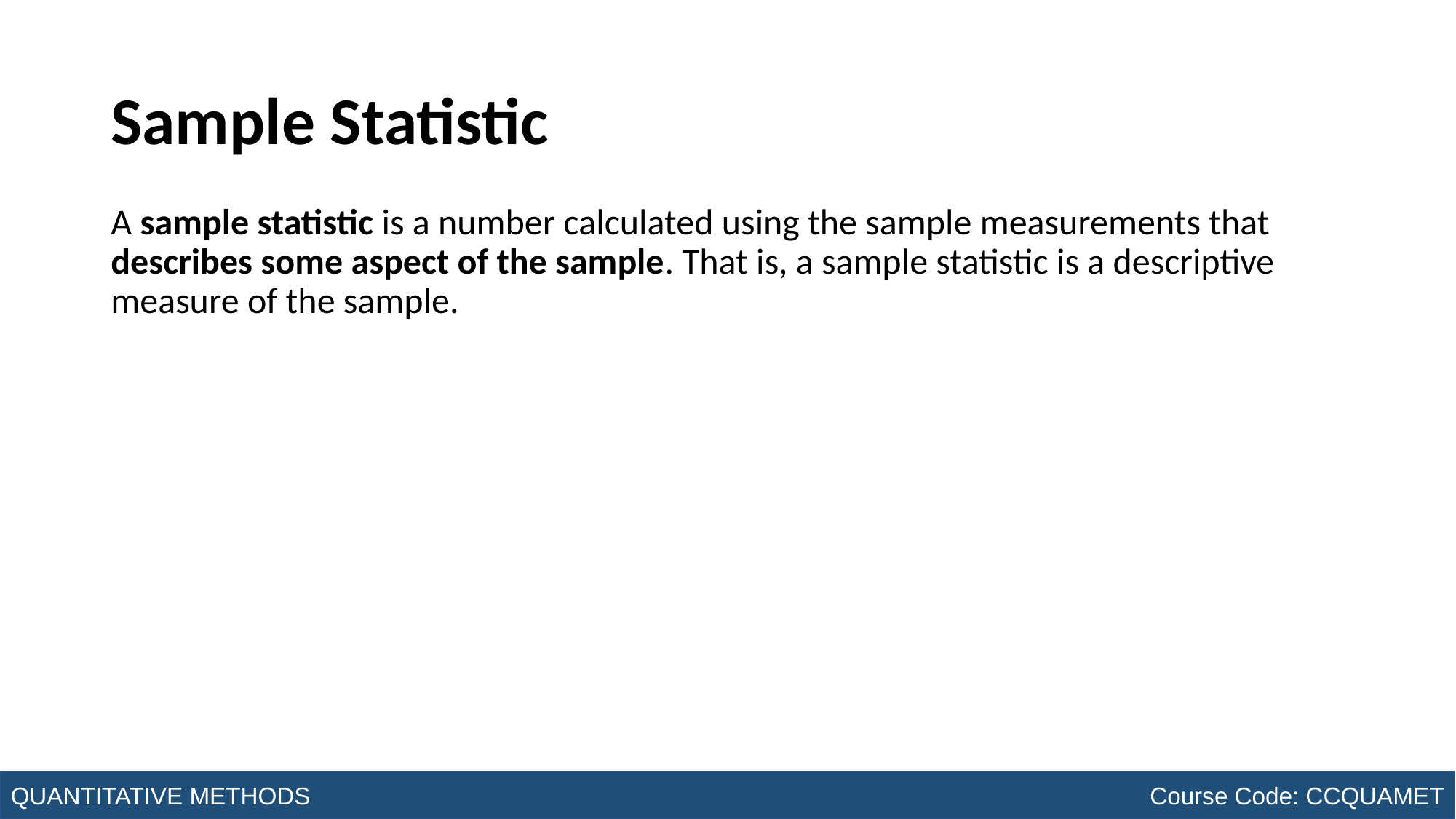

# Sample Statistic
A sample statistic is a number calculated using the sample measurements that describes some aspect of the sample. That is, a sample statistic is a descriptive measure of the sample.

Joseph Marvin R. Imperial
QUANTITATIVE METHODS
NU College of Computing and Information Technologies
Course Code: CCQUAMET